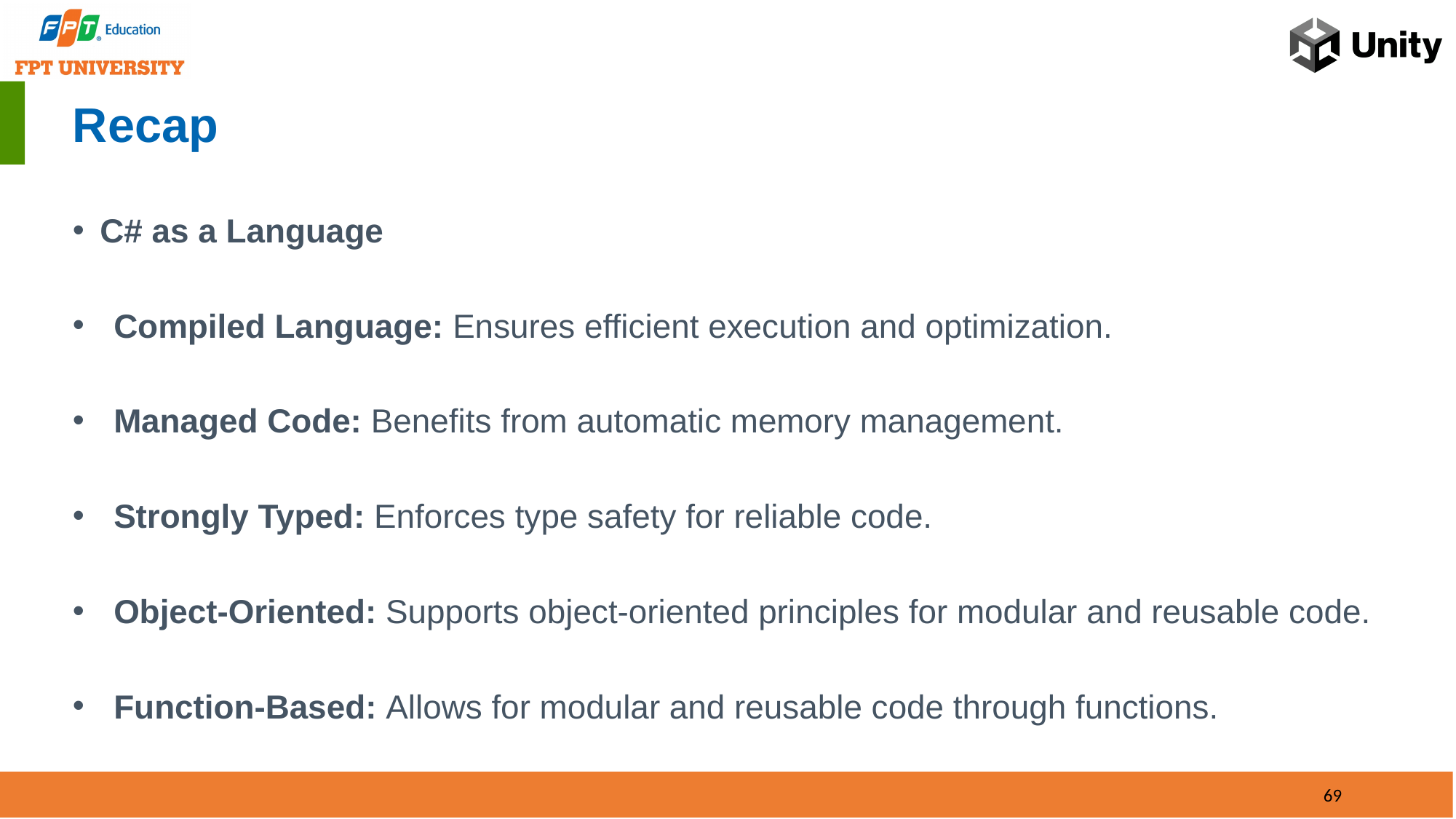

# Recap
C# as a Language
Compiled Language: Ensures efficient execution and optimization.
Managed Code: Benefits from automatic memory management.
Strongly Typed: Enforces type safety for reliable code.
Object-Oriented: Supports object-oriented principles for modular and reusable code.
Function-Based: Allows for modular and reusable code through functions.
69